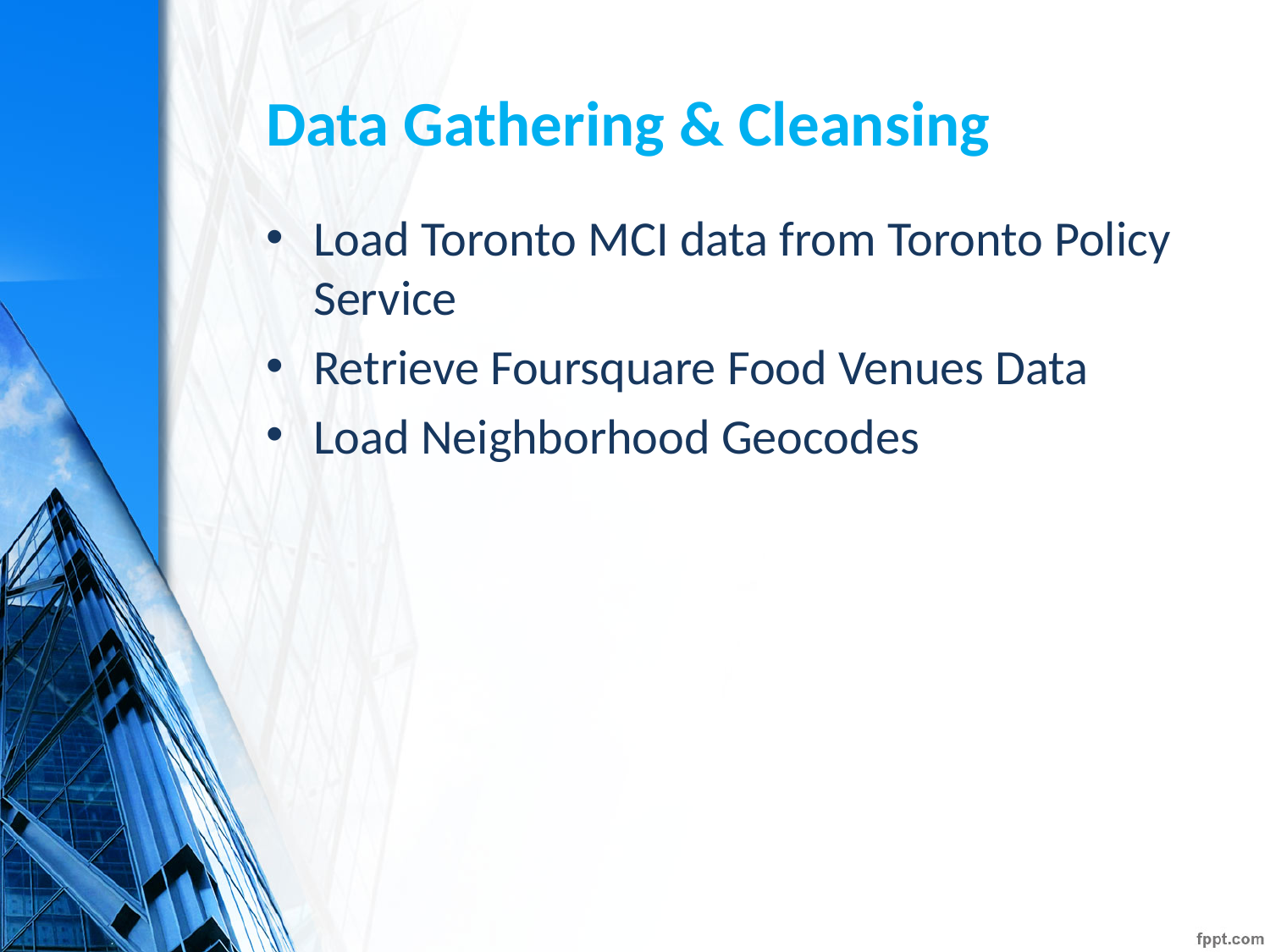

# Data Gathering & Cleansing
Load Toronto MCI data from Toronto Policy Service
Retrieve Foursquare Food Venues Data
Load Neighborhood Geocodes